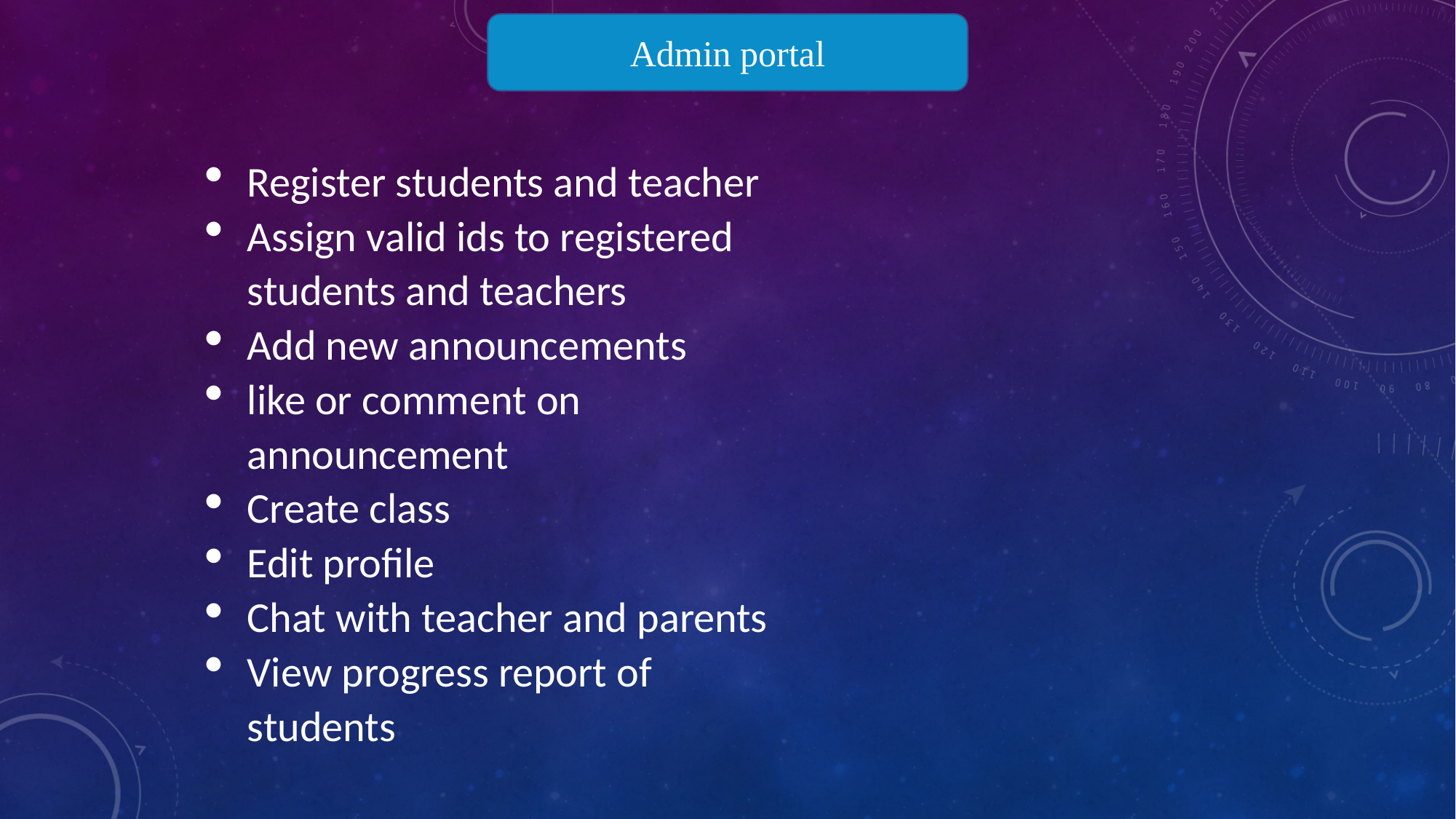

Admin portal

Register students and teacher
Assign valid ids to registered students and teachers
Add new announcements
like or comment on announcement
Create class
Edit profile
Chat with teacher and parents
View progress report of students